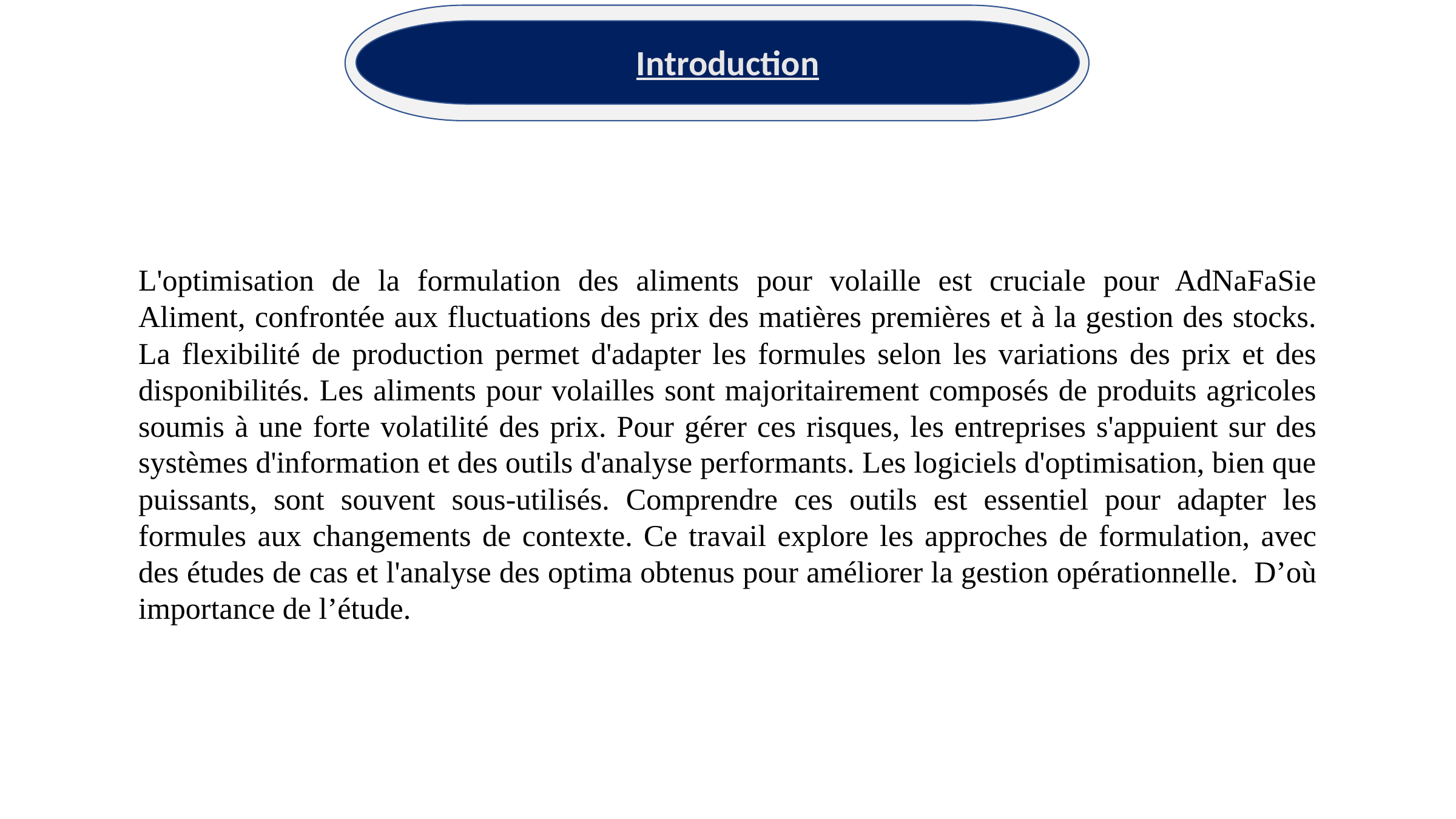

Introduction

L'optimisation de la formulation des aliments pour volaille est cruciale pour AdNaFaSie Aliment, confrontée aux fluctuations des prix des matières premières et à la gestion des stocks. La flexibilité de production permet d'adapter les formules selon les variations des prix et des disponibilités. Les aliments pour volailles sont majoritairement composés de produits agricoles soumis à une forte volatilité des prix. Pour gérer ces risques, les entreprises s'appuient sur des systèmes d'information et des outils d'analyse performants. Les logiciels d'optimisation, bien que puissants, sont souvent sous-utilisés. Comprendre ces outils est essentiel pour adapter les formules aux changements de contexte. Ce travail explore les approches de formulation, avec des études de cas et l'analyse des optima obtenus pour améliorer la gestion opérationnelle.  D’où importance de l’étude.